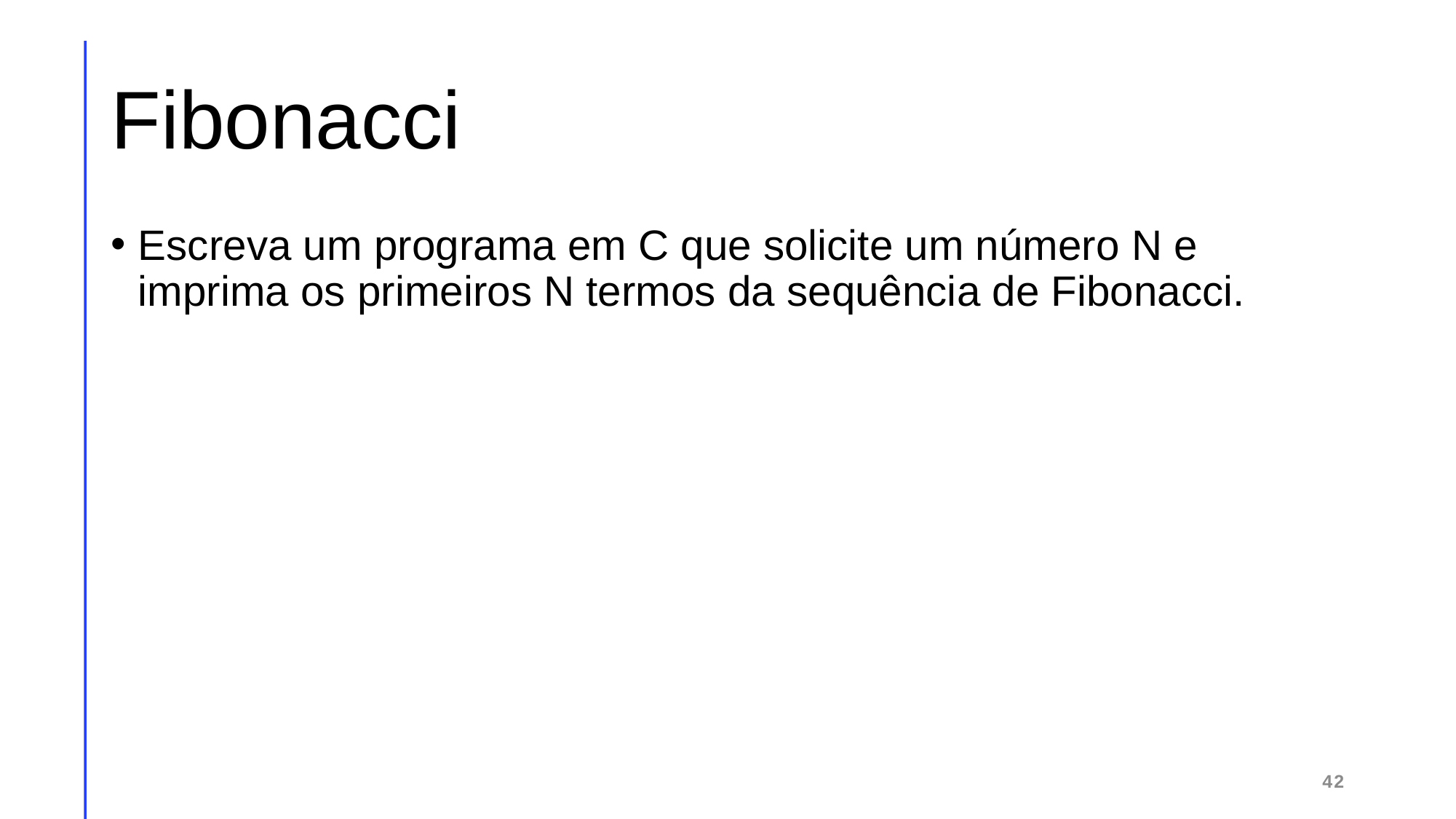

# Fibonacci
Escreva um programa em C que solicite um número N e imprima os primeiros N termos da sequência de Fibonacci.
42